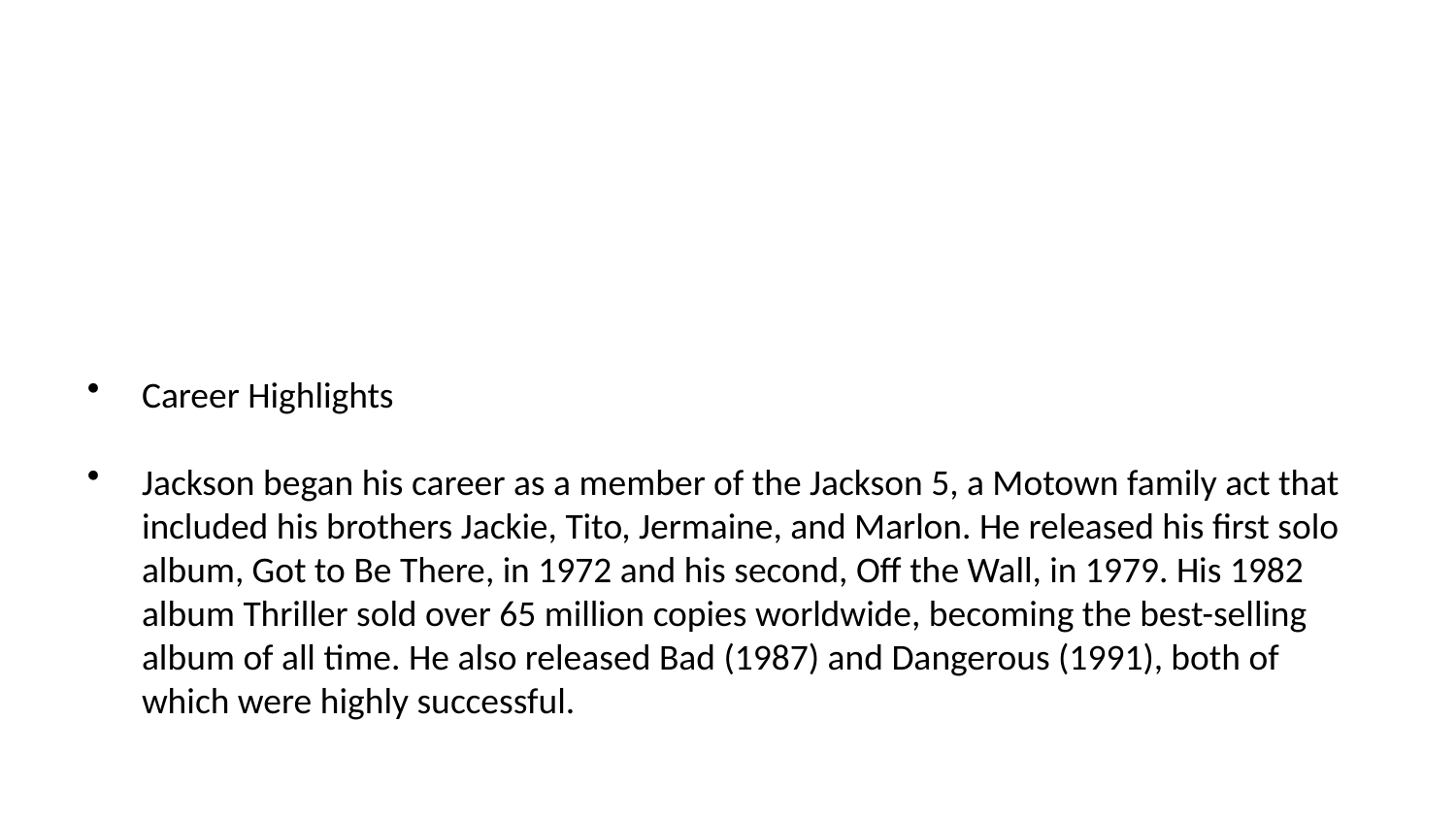

Career Highlights

Jackson began his career as a member of the Jackson 5, a Motown family act that included his brothers Jackie, Tito, Jermaine, and Marlon. He released his first solo album, Got to Be There, in 1972 and his second, Off the Wall, in 1979. His 1982 album Thriller sold over 65 million copies worldwide, becoming the best-selling album of all time. He also released Bad (1987) and Dangerous (1991), both of which were highly successful.